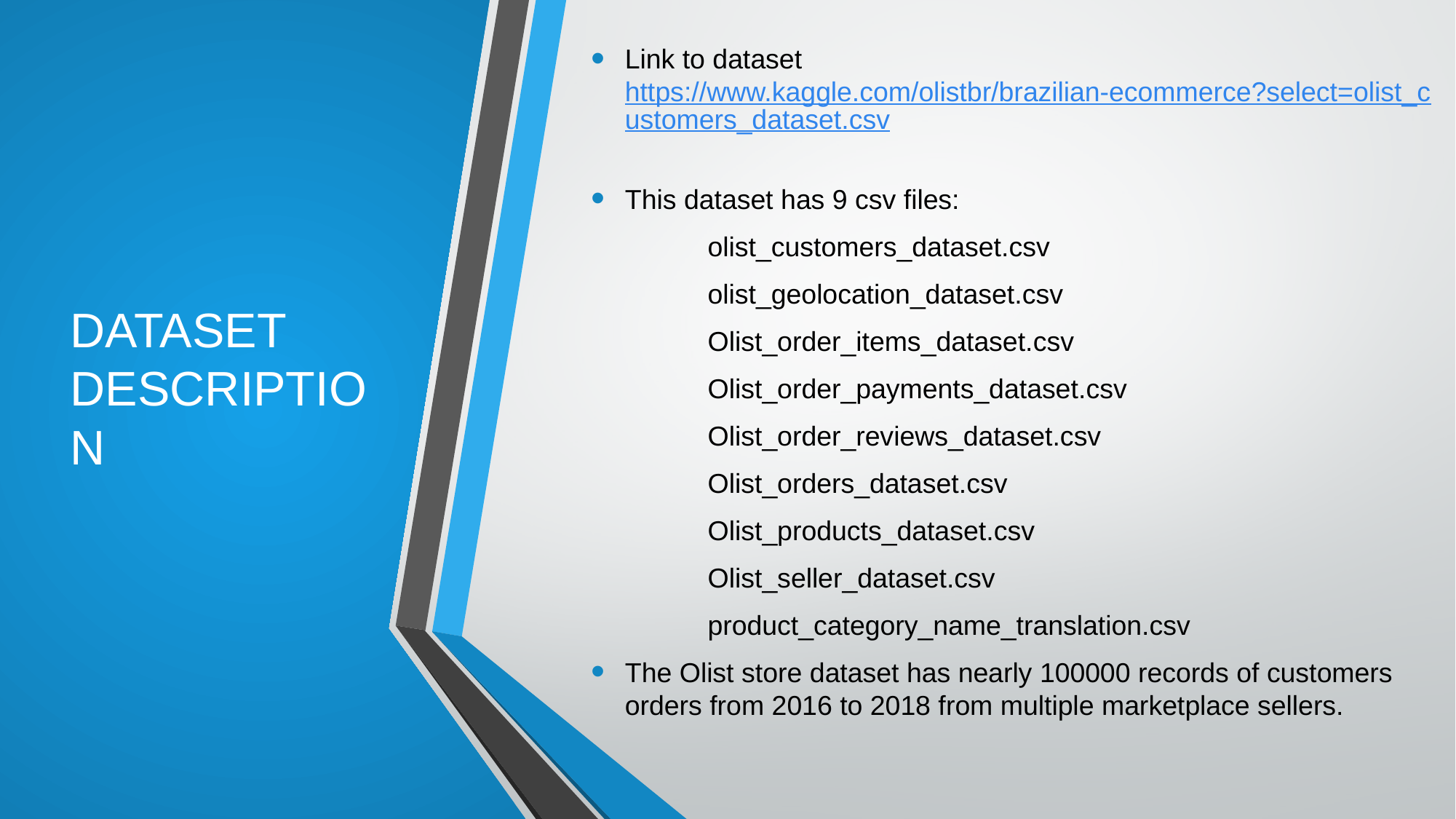

Link to dataset https://www.kaggle.com/olistbr/brazilian-ecommerce?select=olist_customers_dataset.csv
This dataset has 9 csv files:
	 olist_customers_dataset.csv
	 olist_geolocation_dataset.csv
	 Olist_order_items_dataset.csv
	 Olist_order_payments_dataset.csv
	 Olist_order_reviews_dataset.csv
	 Olist_orders_dataset.csv
	 Olist_products_dataset.csv
	 Olist_seller_dataset.csv
	 product_category_name_translation.csv
The Olist store dataset has nearly 100000 records of customers orders from 2016 to 2018 from multiple marketplace sellers.

# DATASET DESCRIPTION